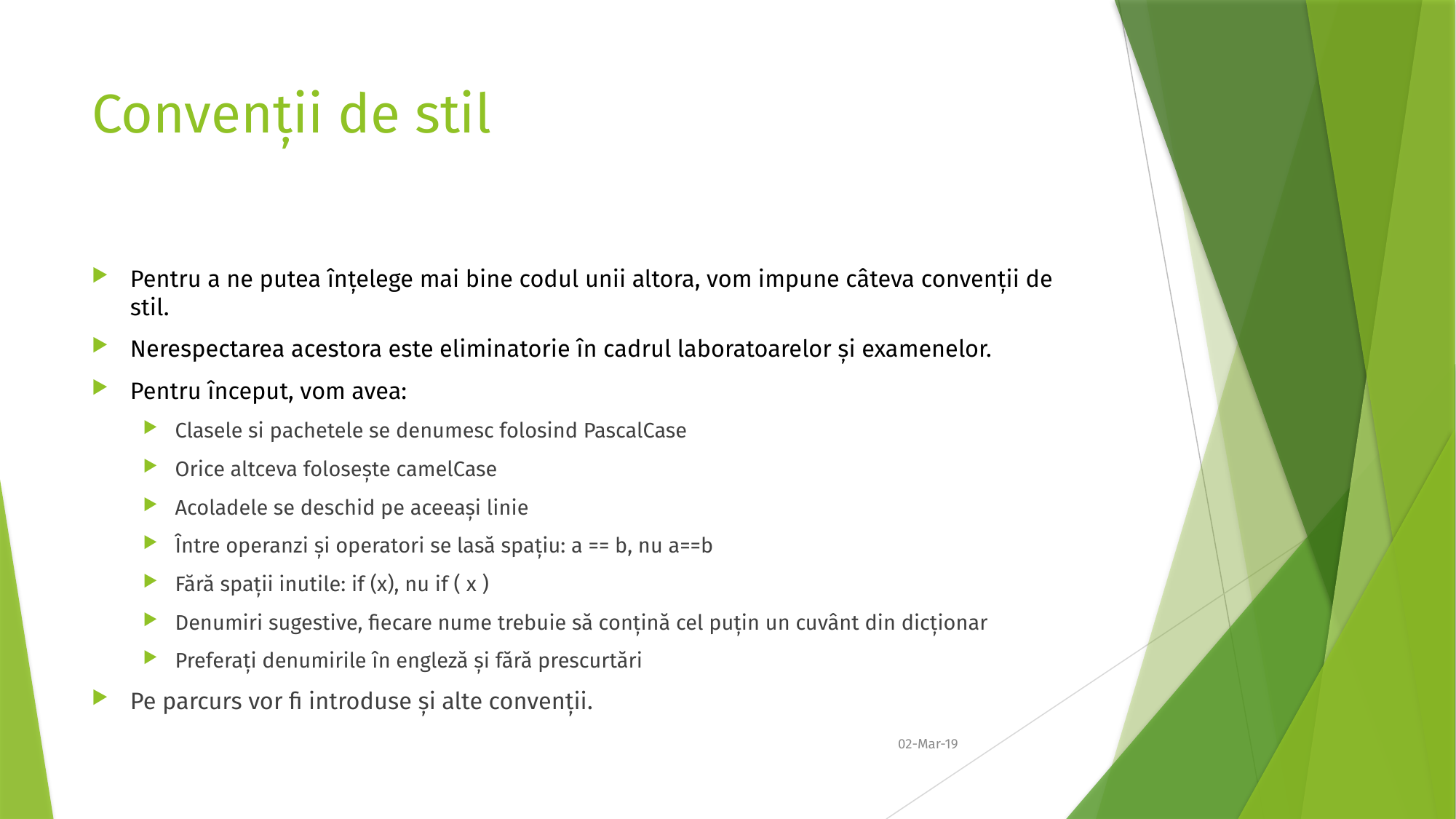

# Convenții de stil
Pentru a ne putea înțelege mai bine codul unii altora, vom impune câteva convenții de stil.
Nerespectarea acestora este eliminatorie în cadrul laboratoarelor și examenelor.
Pentru început, vom avea:
Clasele si pachetele se denumesc folosind PascalCase
Orice altceva folosește camelCase
Acoladele se deschid pe aceeași linie
Între operanzi și operatori se lasă spațiu: a == b, nu a==b
Fără spații inutile: if (x), nu if ( x )
Denumiri sugestive, fiecare nume trebuie să conțină cel puțin un cuvânt din dicționar
Preferați denumirile în engleză și fără prescurtări
Pe parcurs vor fi introduse și alte convenții.

02-Mar-19